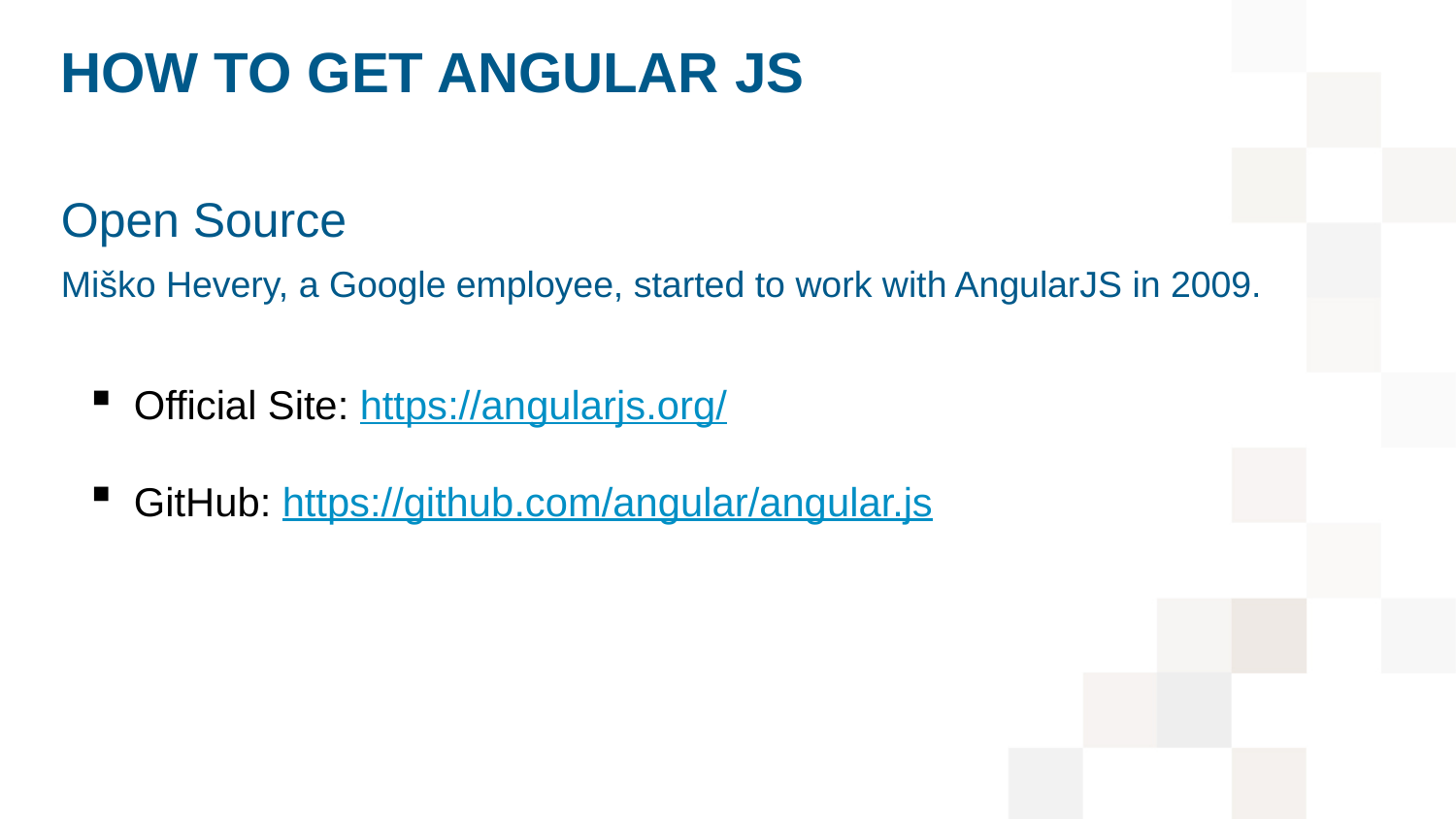

# How to get Angular js
Open Source
Miško Hevery, a Google employee, started to work with AngularJS in 2009.

Official Site: https://angularjs.org/

GitHub: https://github.com/angular/angular.js